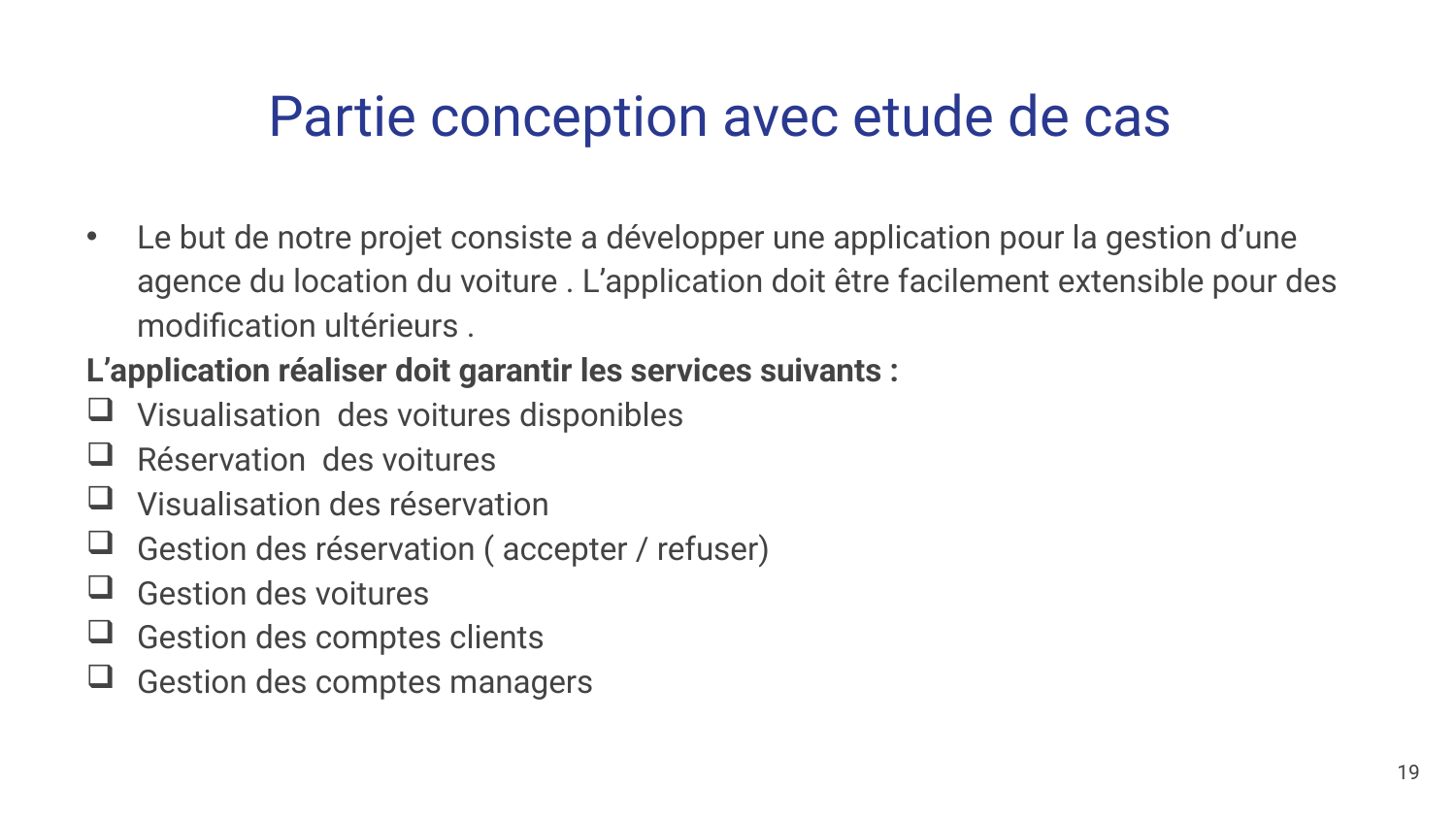

# Partie conception avec etude de cas
Le but de notre projet consiste a développer une application pour la gestion d’une agence du location du voiture . L’application doit être facilement extensible pour des modification ultérieurs .
L’application réaliser doit garantir les services suivants :
Visualisation  des voitures disponibles
Réservation  des voitures
Visualisation des réservation
Gestion des réservation ( accepter / refuser)
Gestion des voitures
Gestion des comptes clients
Gestion des comptes managers
19